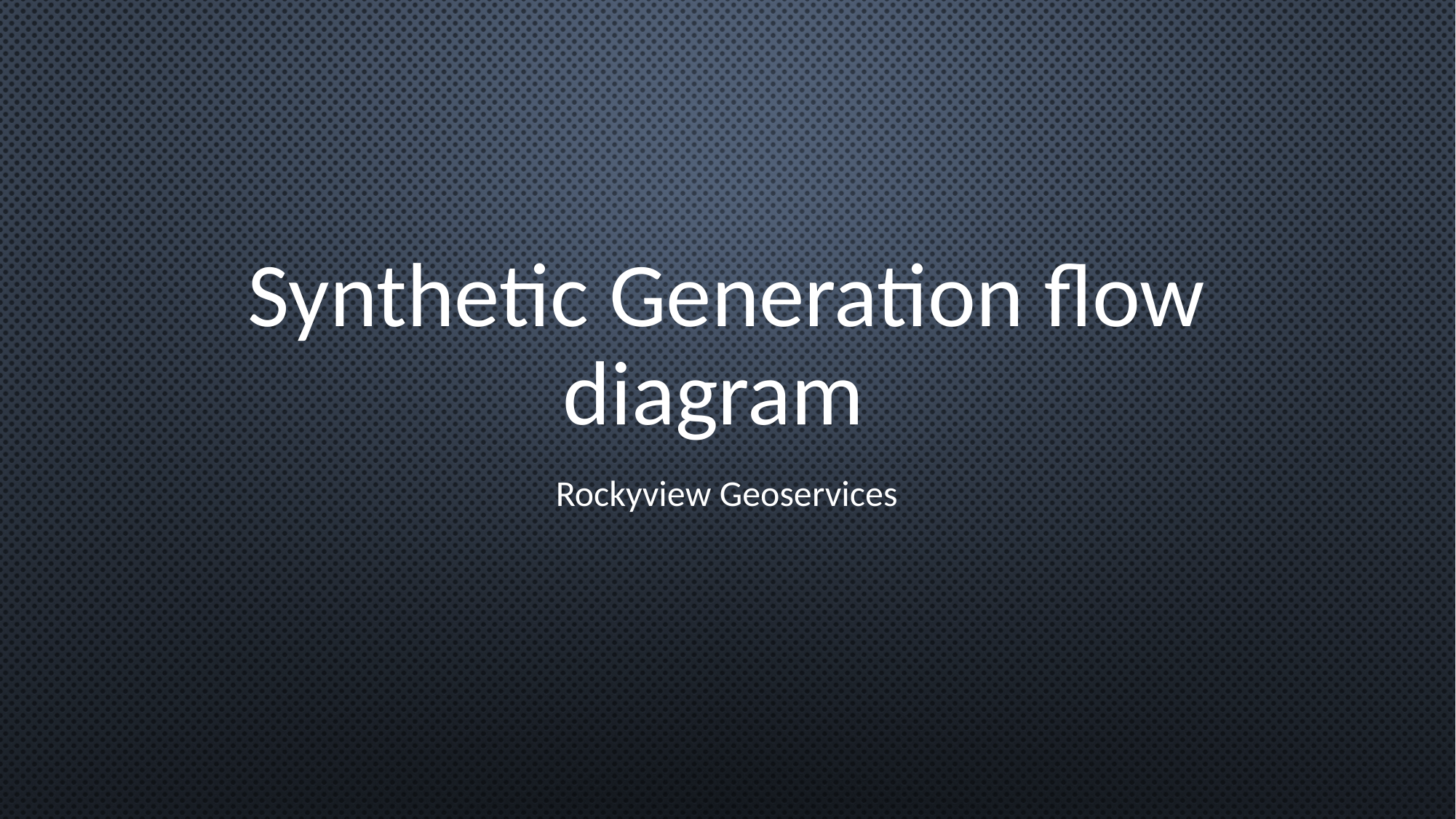

# Synthetic Generation flow diagram
Rockyview Geoservices